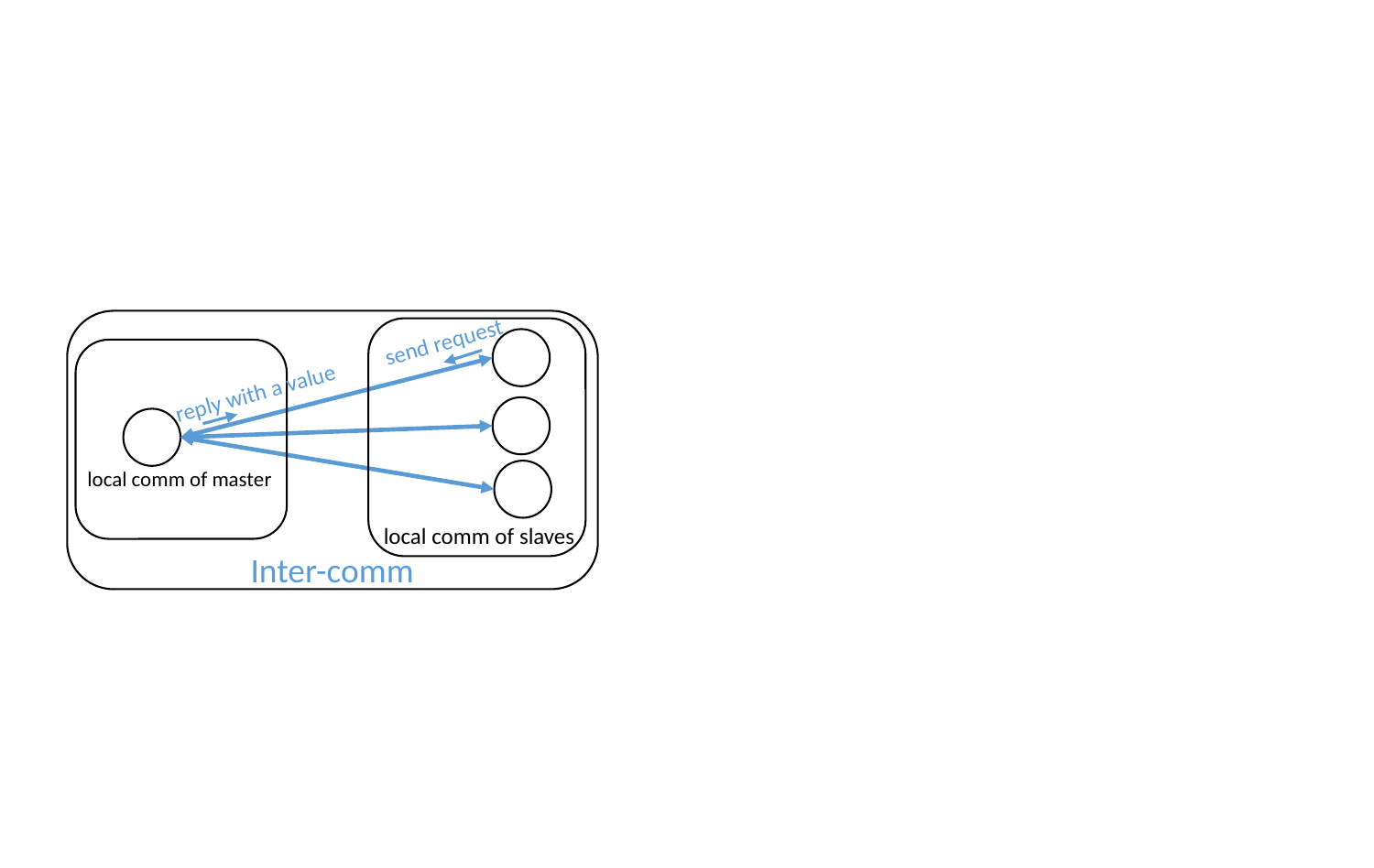

send request

reply with a value

local comm of master

local comm of slaves
Inter-comm